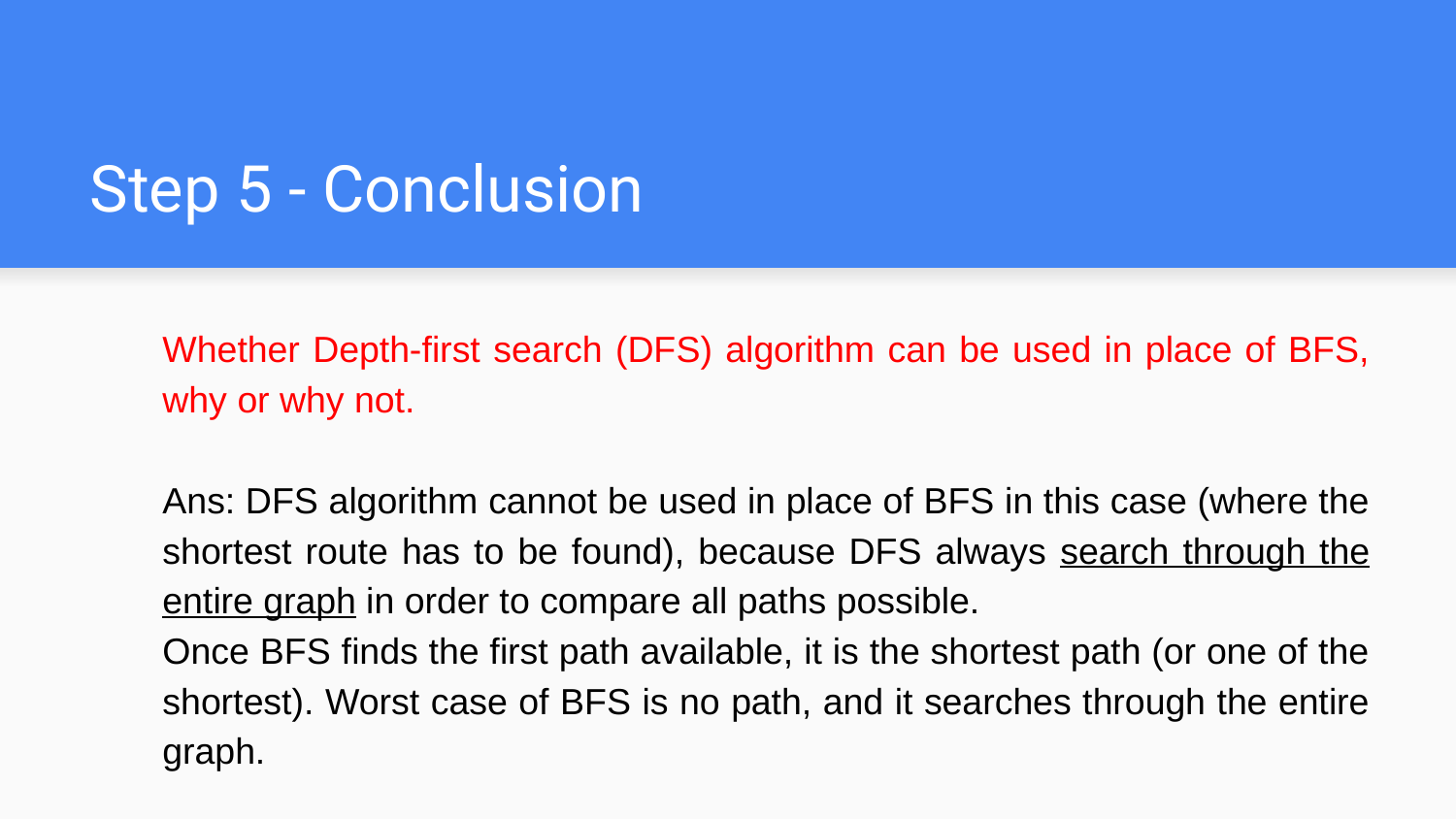

# Step 5 - Conclusion
Whether Depth-first search (DFS) algorithm can be used in place of BFS, why or why not.

Ans: DFS algorithm cannot be used in place of BFS in this case (where the shortest route has to be found), because DFS always search through the entire graph in order to compare all paths possible.
Once BFS finds the first path available, it is the shortest path (or one of the shortest). Worst case of BFS is no path, and it searches through the entire graph.